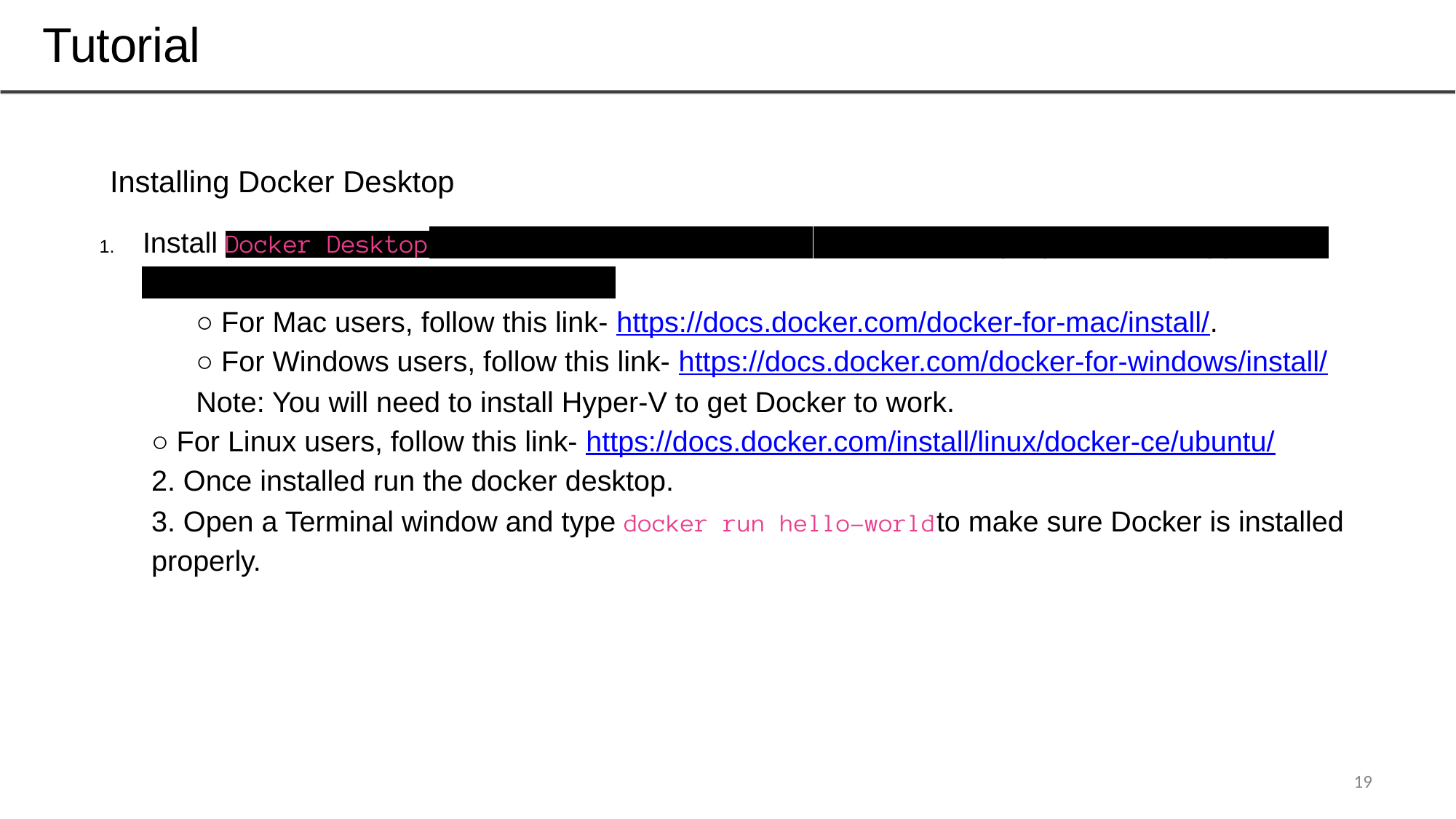

Tutorial
Installing Docker Desktop
1. Install Docker Desktop. Use one of the links below to download the proper Docker application
depending on your operating system.
○ For Mac users, follow this link- https://docs.docker.com/docker-for-mac/install/.
○ For Windows users, follow this link- https://docs.docker.com/docker-for-windows/install/
Note: You will need to install Hyper-V to get Docker to work.
○ For Linux users, follow this link- https://docs.docker.com/install/linux/docker-ce/ubuntu/
2. Once installed run the docker desktop.
3. Open a Terminal window and type docker run hello-worldto make sure Docker is installed
properly.
19